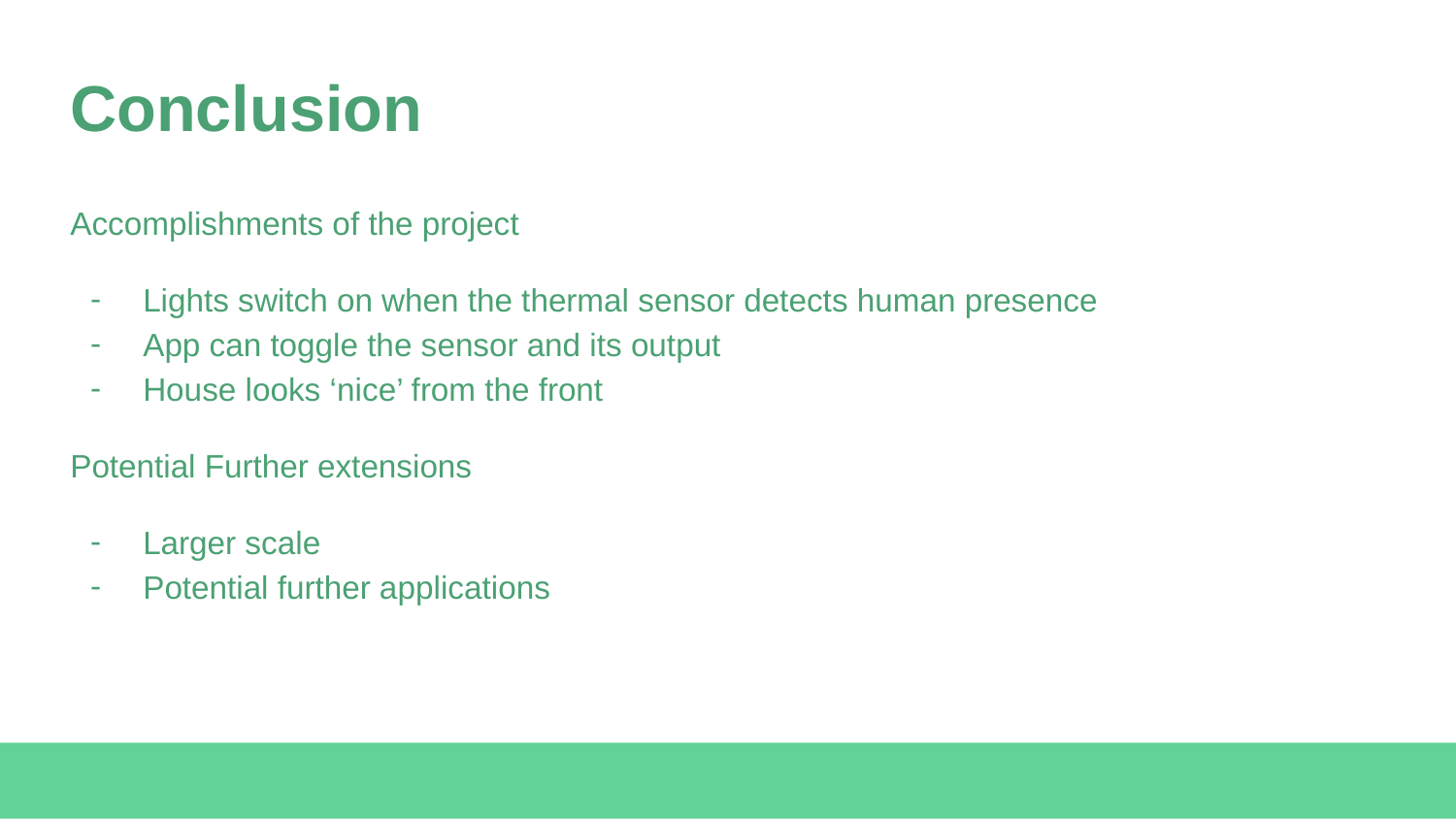

# Conclusion
Accomplishments of the project
Lights switch on when the thermal sensor detects human presence
App can toggle the sensor and its output
House looks ‘nice’ from the front
Potential Further extensions
Larger scale
Potential further applications